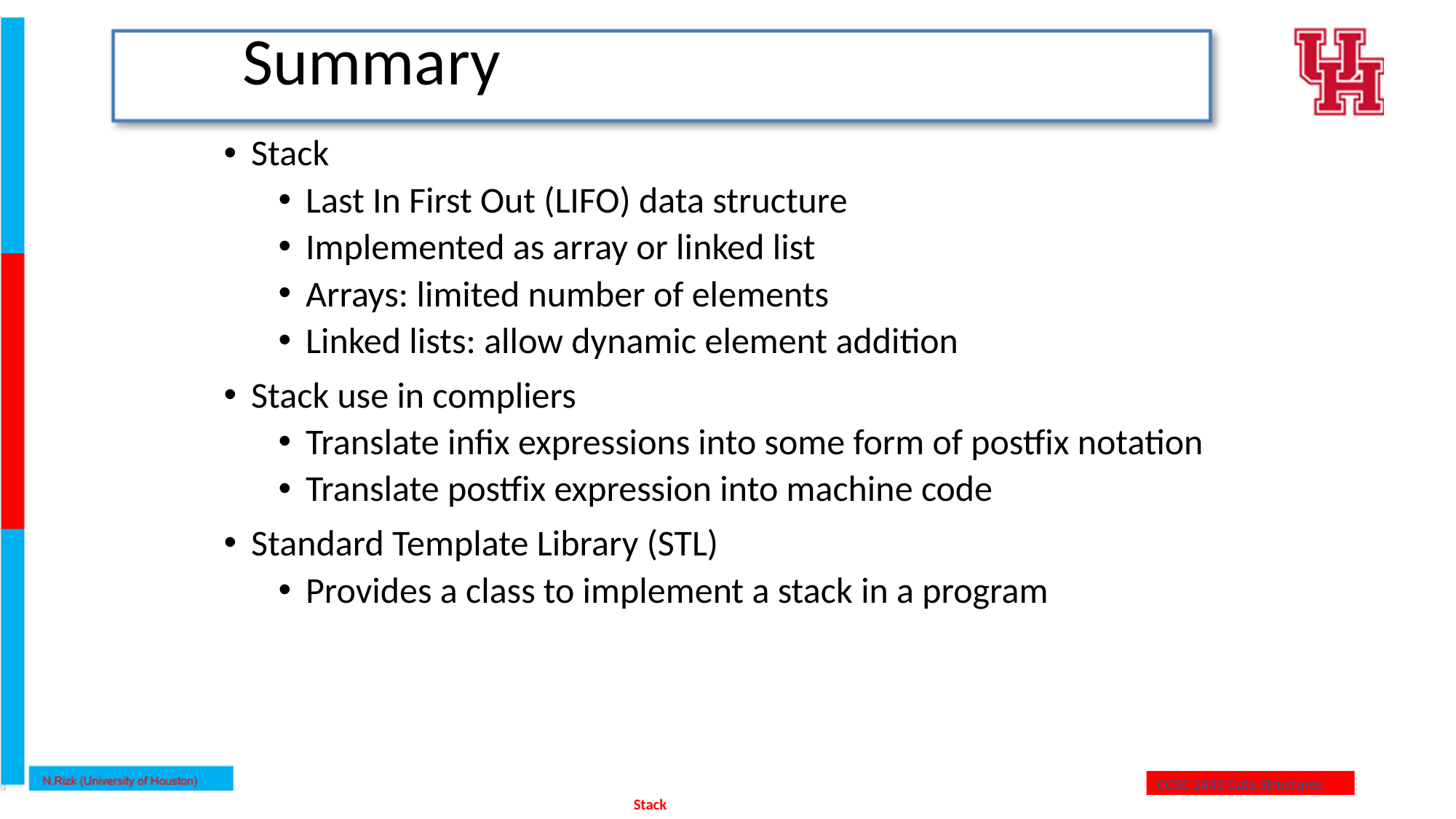

# Summary
Stack
Last In First Out (LIFO) data structure
Implemented as array or linked list
Arrays: limited number of elements
Linked lists: allow dynamic element addition
Stack use in compliers
Translate infix expressions into some form of postfix notation
Translate postfix expression into machine code
Standard Template Library (STL)
Provides a class to implement a stack in a program